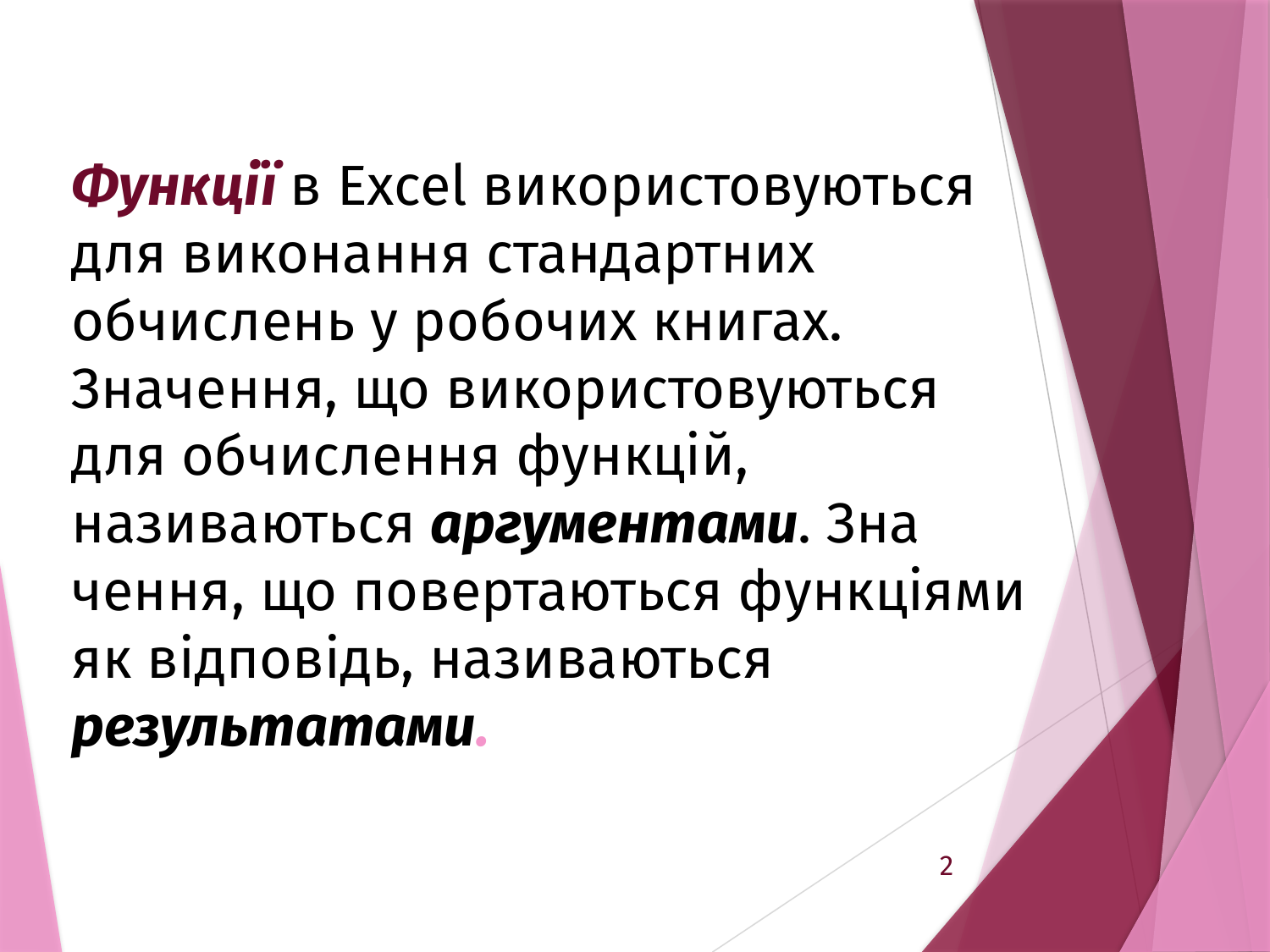

# Функції в Excel використовуються для виконання стандартних обчислень у робочих книгах. Значення, що використовуються для обчислення функцій, називаються аргументами. Зна­чення, що повертаються функціями як відповідь, називаються результатами.
2